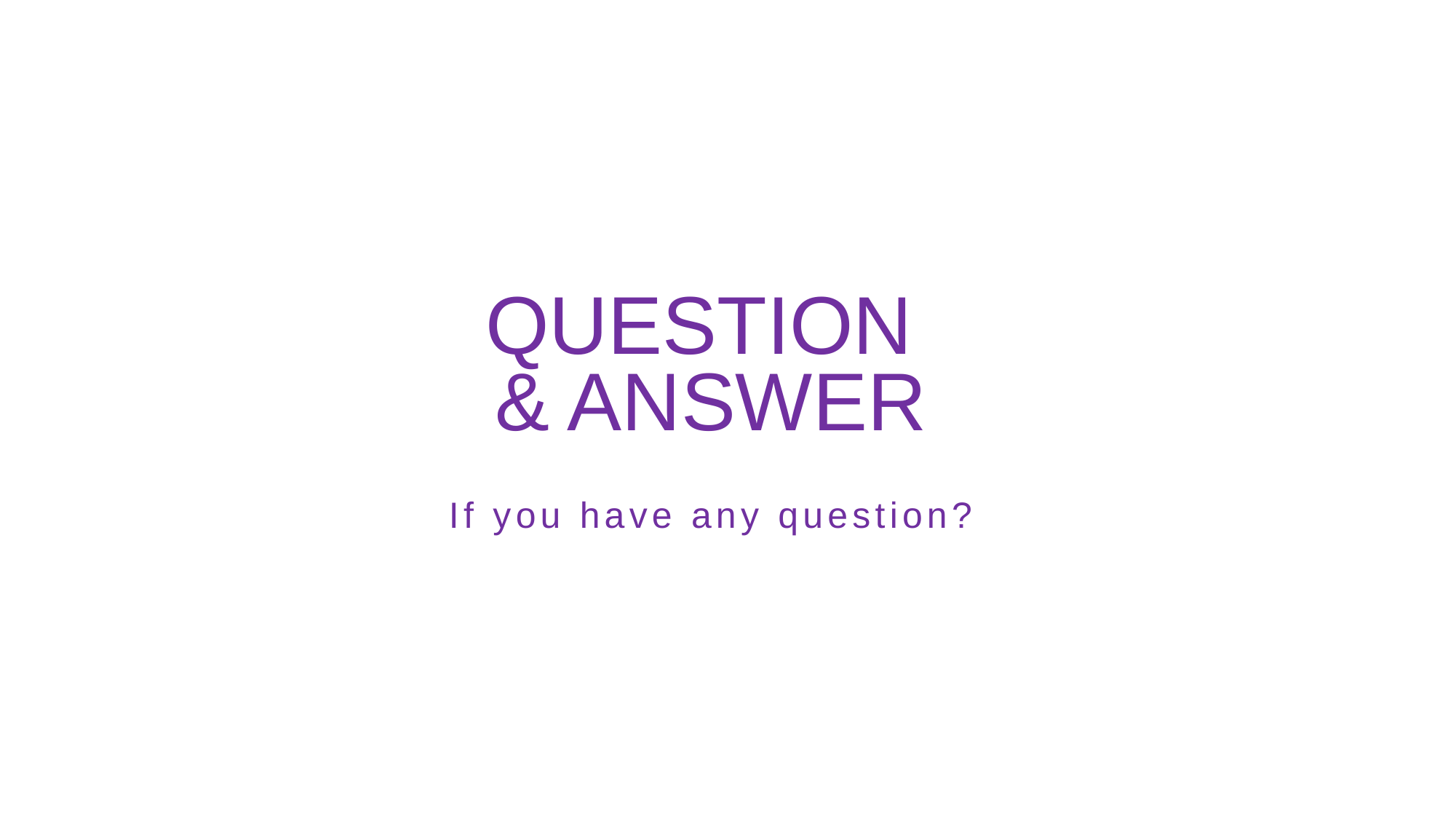

QUESTION
& ANSWER
If you have any question?